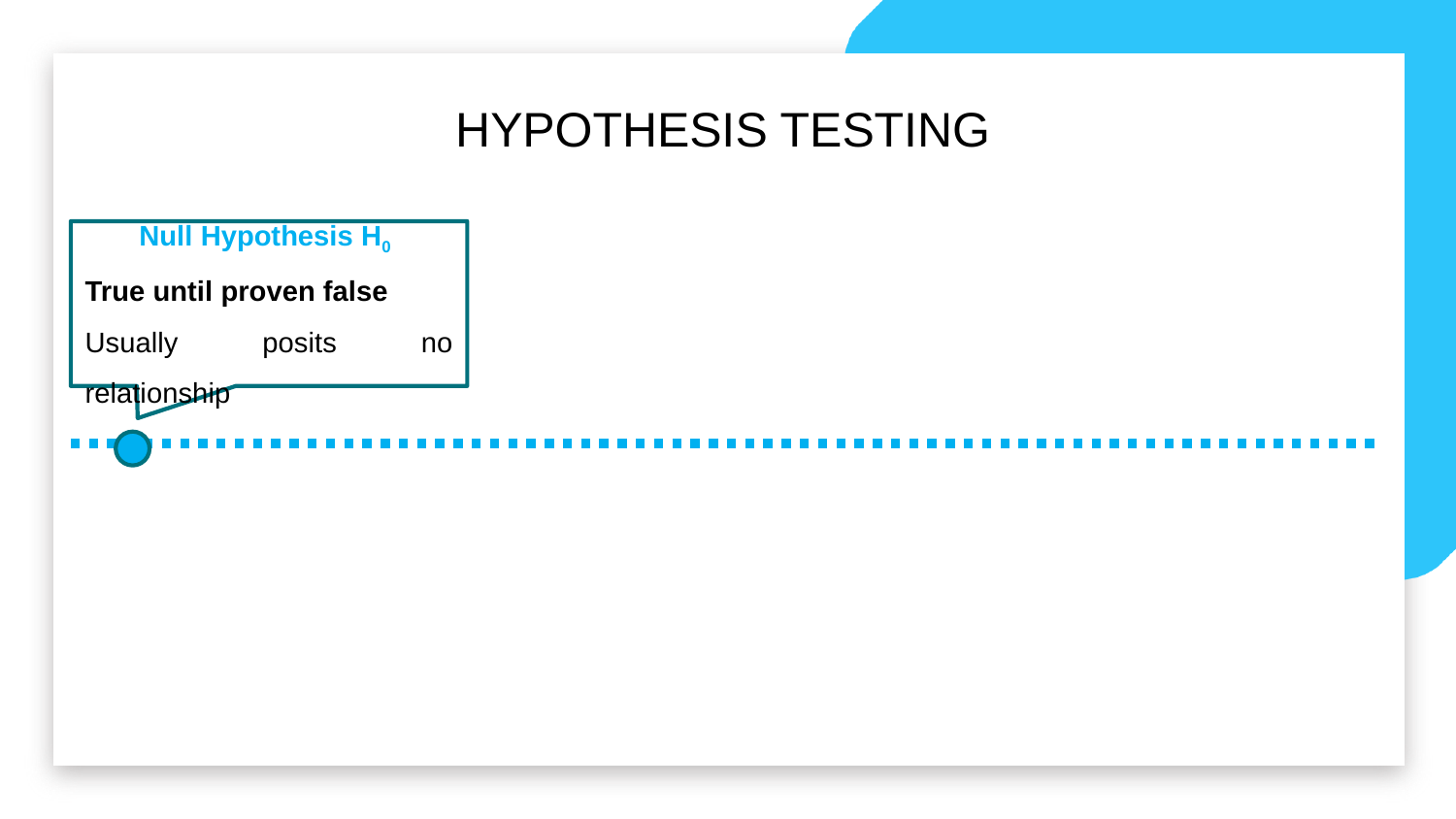

HYPOTHESIS TESTING
Null Hypothesis H0
True until proven false
Usually posits no relationship